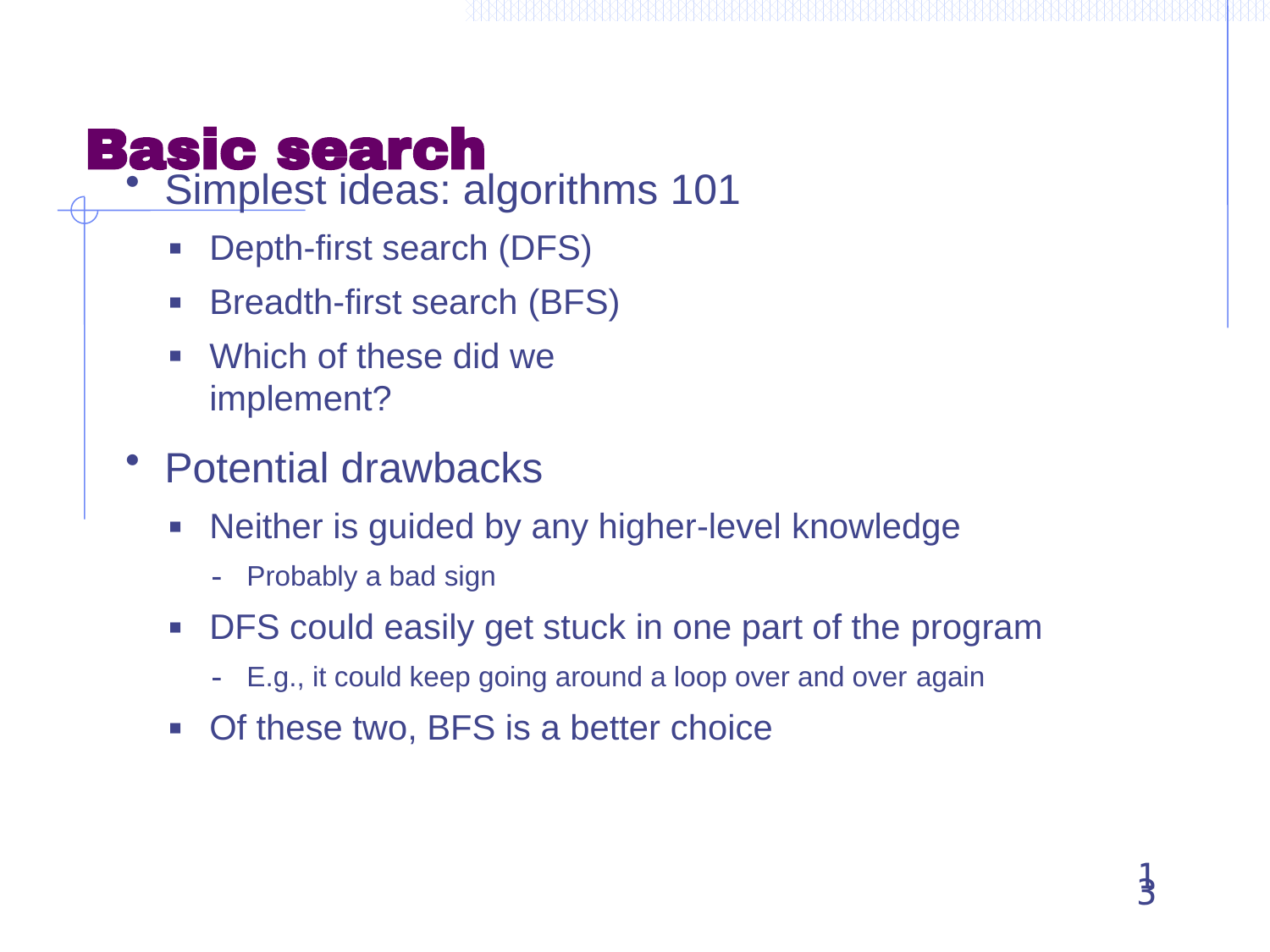

# Basic search
Simplest ideas: algorithms 101
Depth-first search (DFS)  Breadth-first search (BFS)
Which of these did we implement?
■
■
■
Potential drawbacks
Neither is guided by any higher-level knowledge
■
-
Probably a bad sign
DFS could easily get stuck in one part of the program
■
-
E.g., it could keep going around a loop over and over again
Of these two, BFS is a better choice
■
13